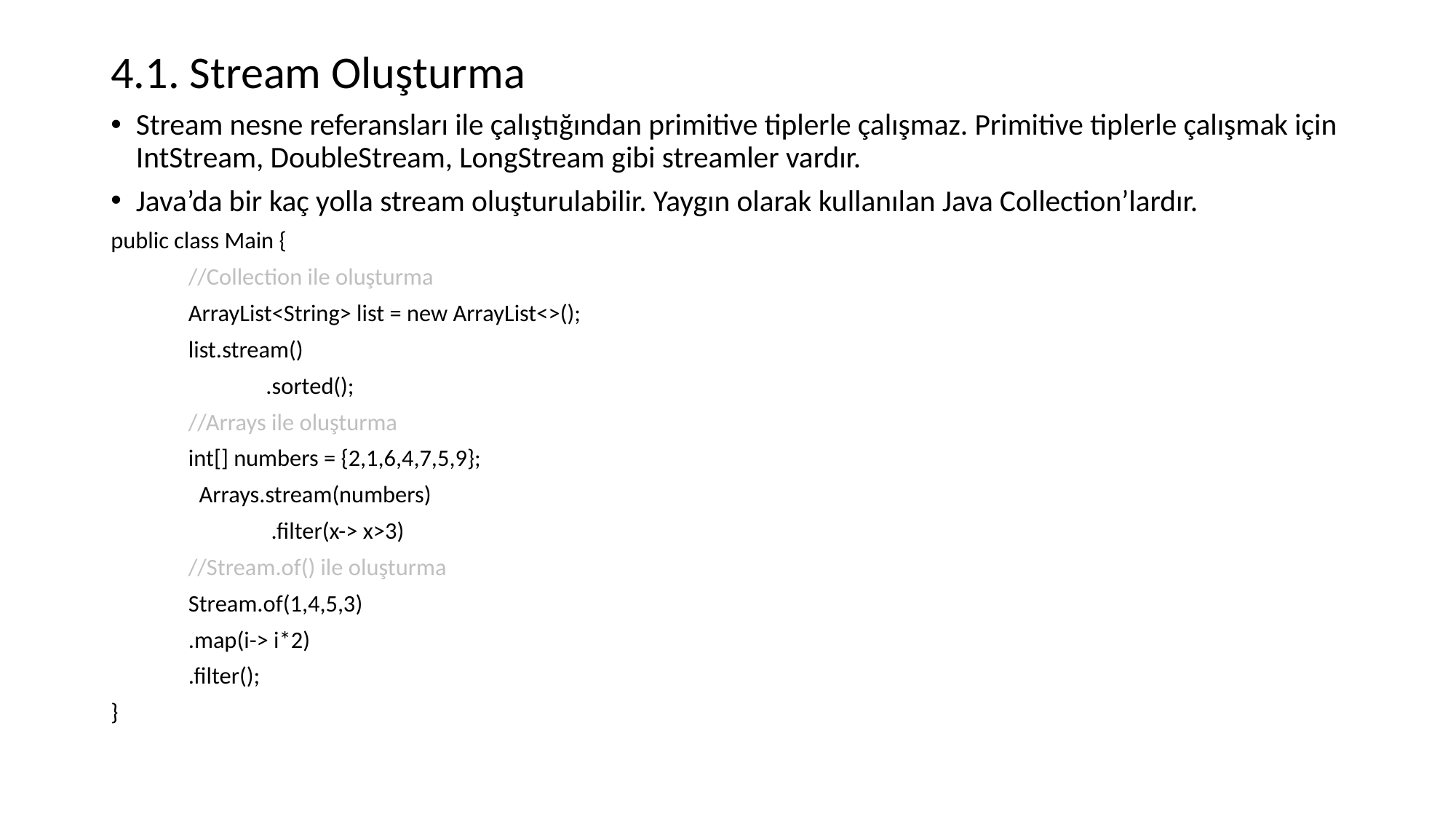

# 4.1. Stream Oluşturma
Stream nesne referansları ile çalıştığından primitive tiplerle çalışmaz. Primitive tiplerle çalışmak için IntStream, DoubleStream, LongStream gibi streamler vardır.
Java’da bir kaç yolla stream oluşturulabilir. Yaygın olarak kullanılan Java Collection’lardır.
public class Main {
	//Collection ile oluşturma
	ArrayList<String> list = new ArrayList<>();
        	list.stream()
                		.sorted();
	//Arrays ile oluşturma
	int[] numbers = {2,1,6,4,7,5,9};
      	  Arrays.stream(numbers)
               		 .filter(x-> x>3)
	//Stream.of() ile oluşturma
	Stream.of(1,4,5,3)
		.map(i-> i*2)
		.filter();
}